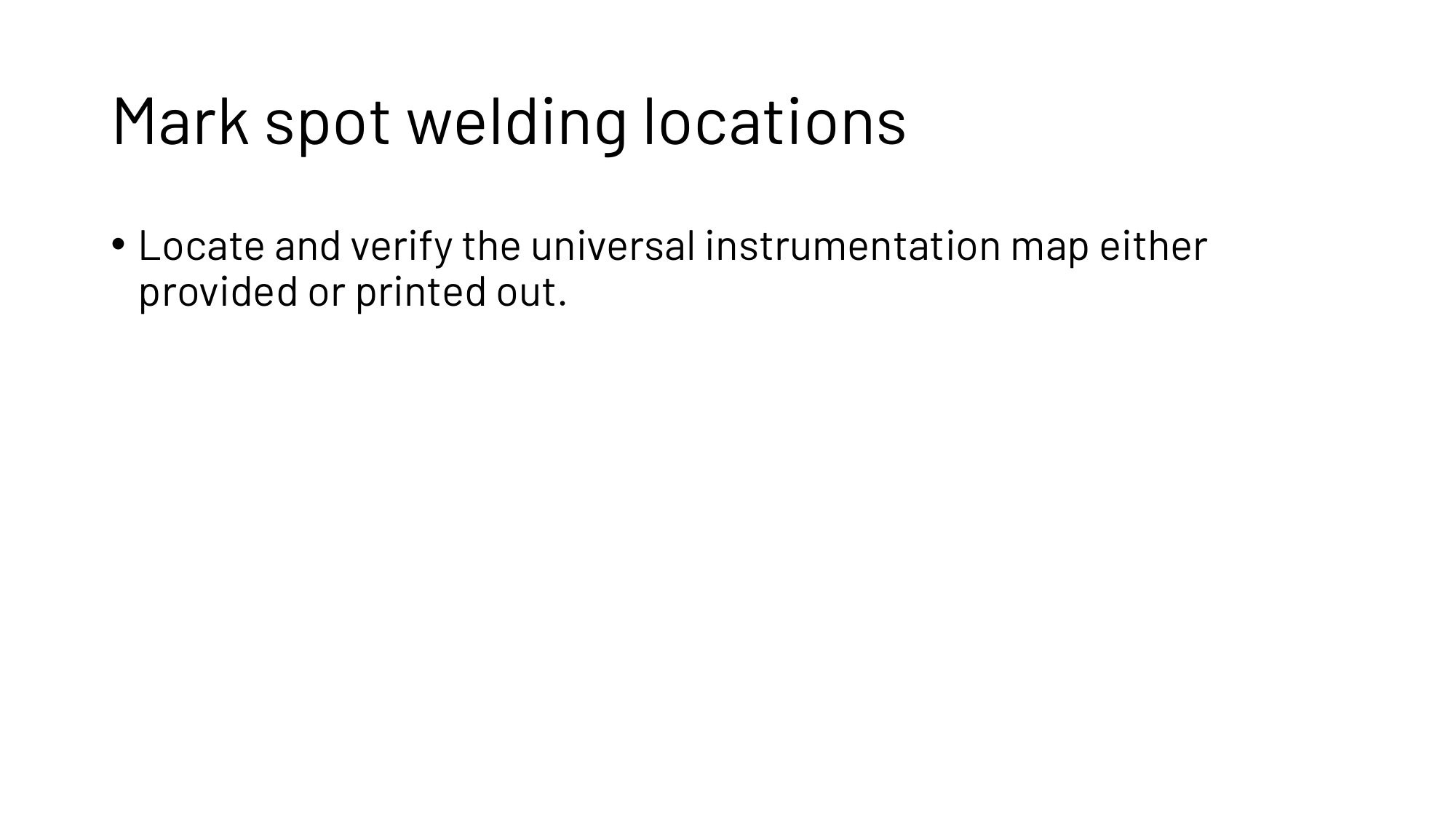

# Mark spot welding locations
Locate and verify the universal instrumentation map either provided or printed out.